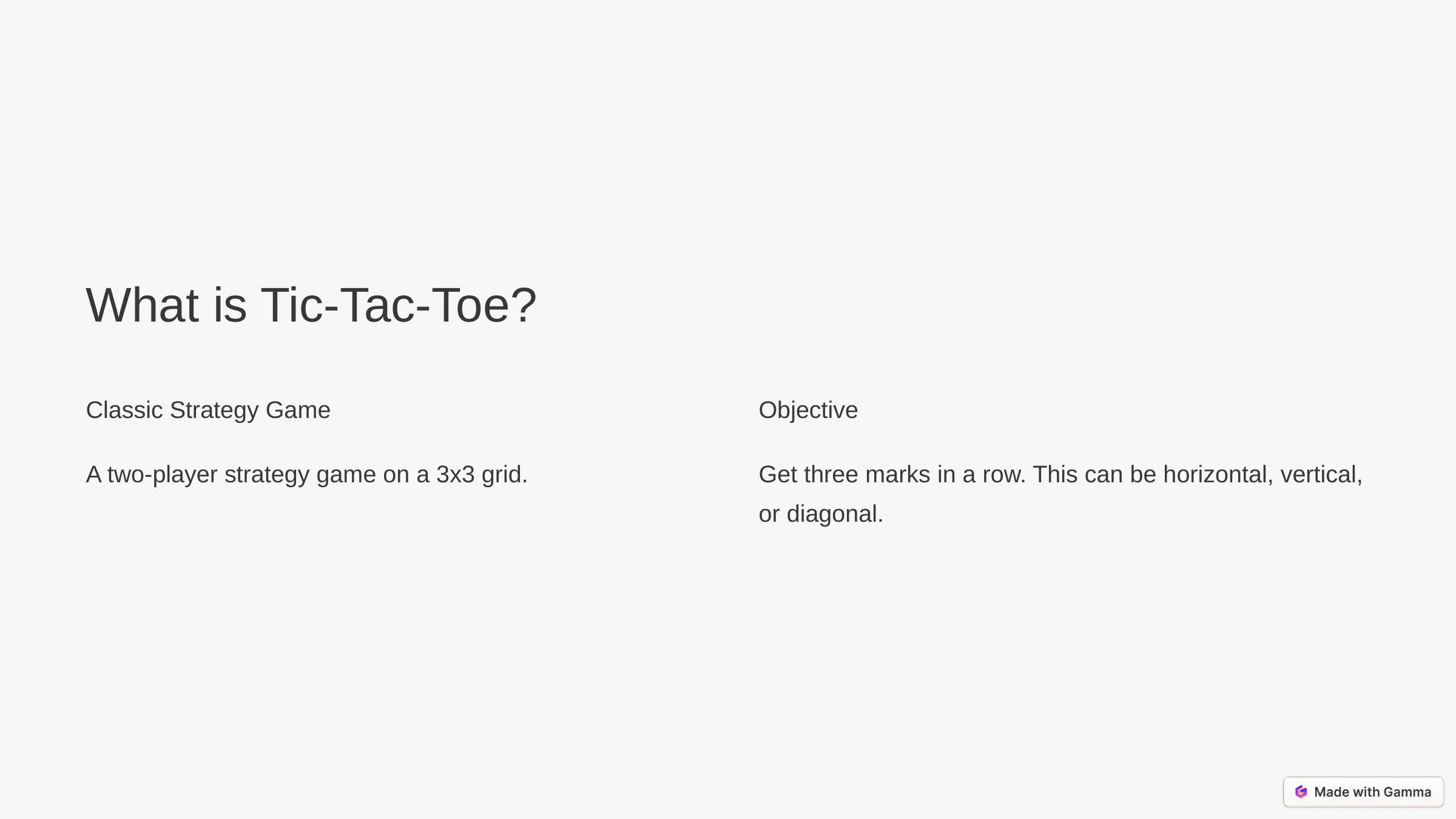

What is Tic-Tac-Toe?
Classic Strategy Game
Objective
A two-player strategy game on a 3x3 grid.
Get three marks in a row. This can be horizontal, vertical, or diagonal.